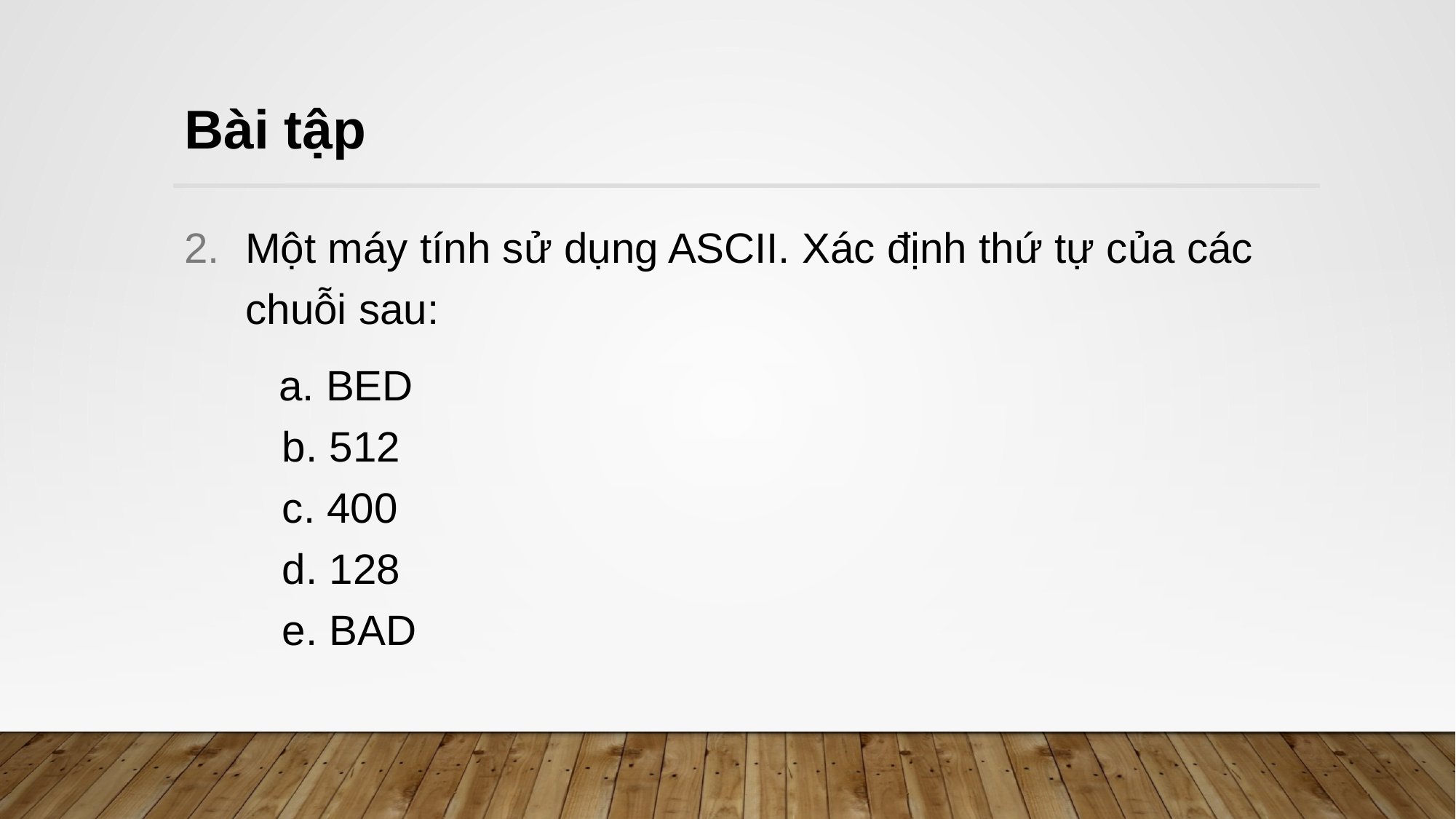

# Bài tập
Một máy tính sử dụng ASCII. Xác định thứ tự của các chuỗi sau:
        a. BED
      b. 512
      c. 400
      d. 128
      e. BAD